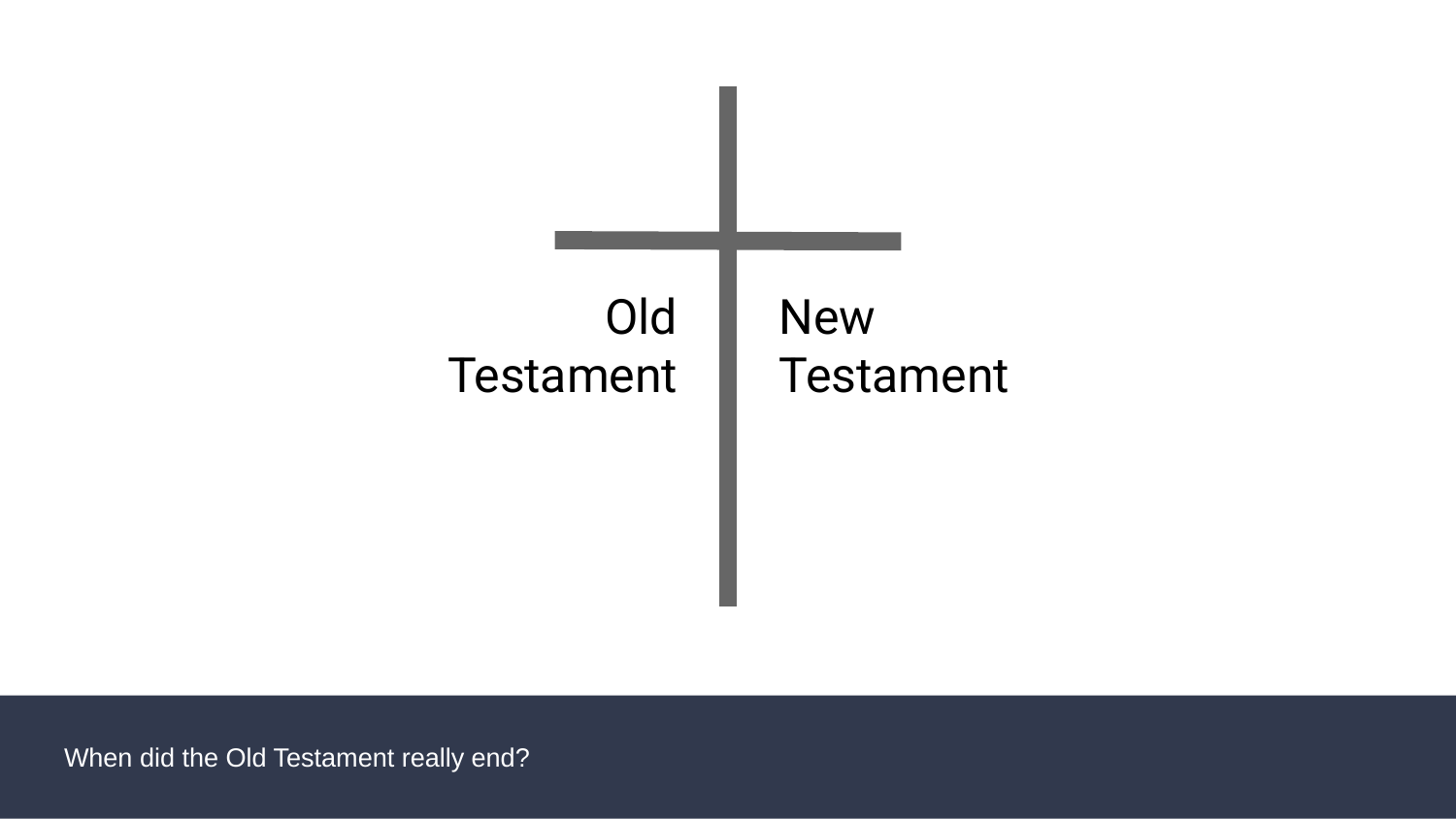

Old
Testament
New
Testament
When did the Old Testament really end?